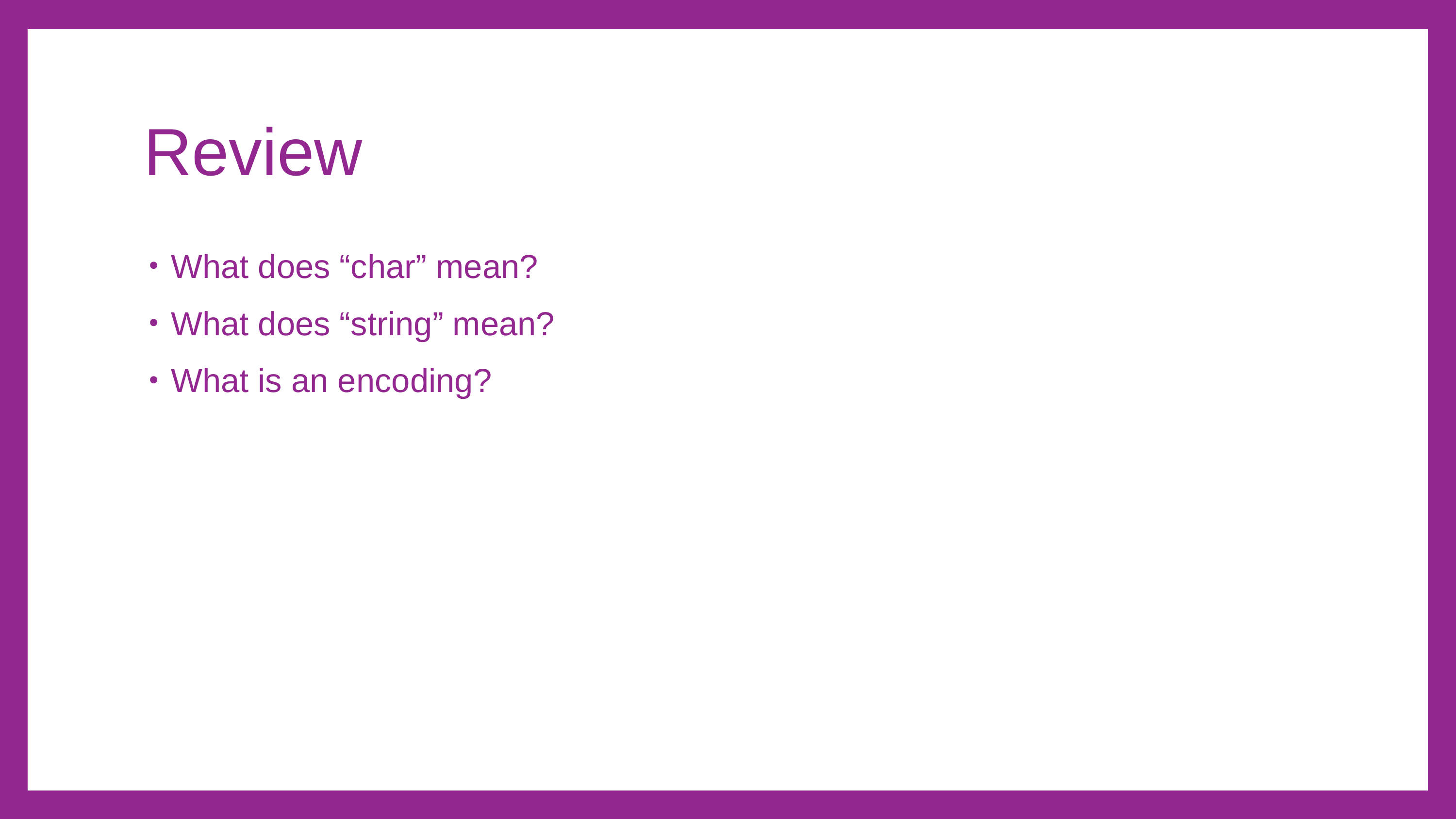

# Review
What does “char” mean?
What does “string” mean?
What is an encoding?